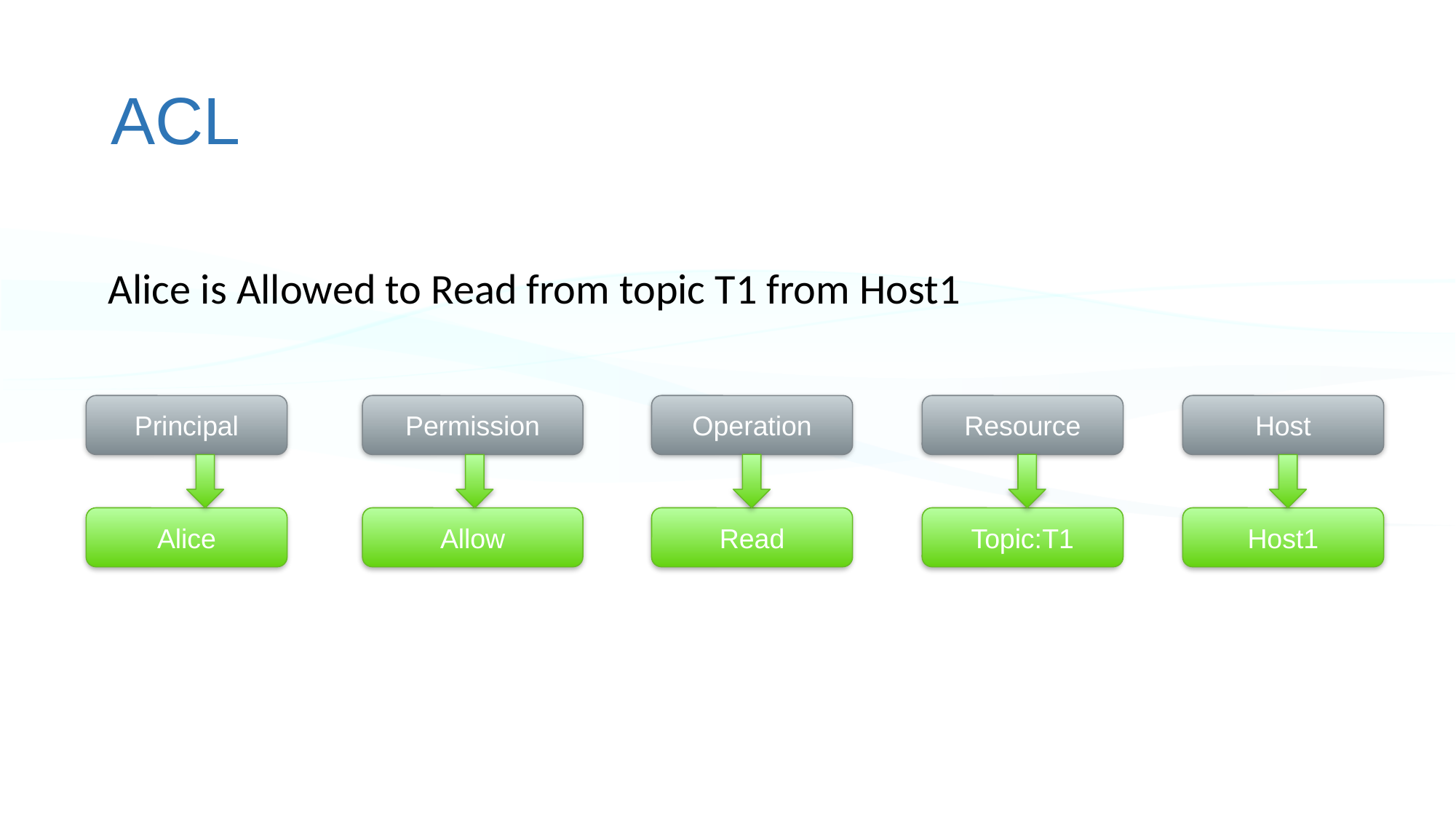

# ACL
Alice is Allowed to Read from topic T1 from Host1
Principal
Permission
Operation
Resource
Host

Alice
Allow
Read
Topic:T1
Host1